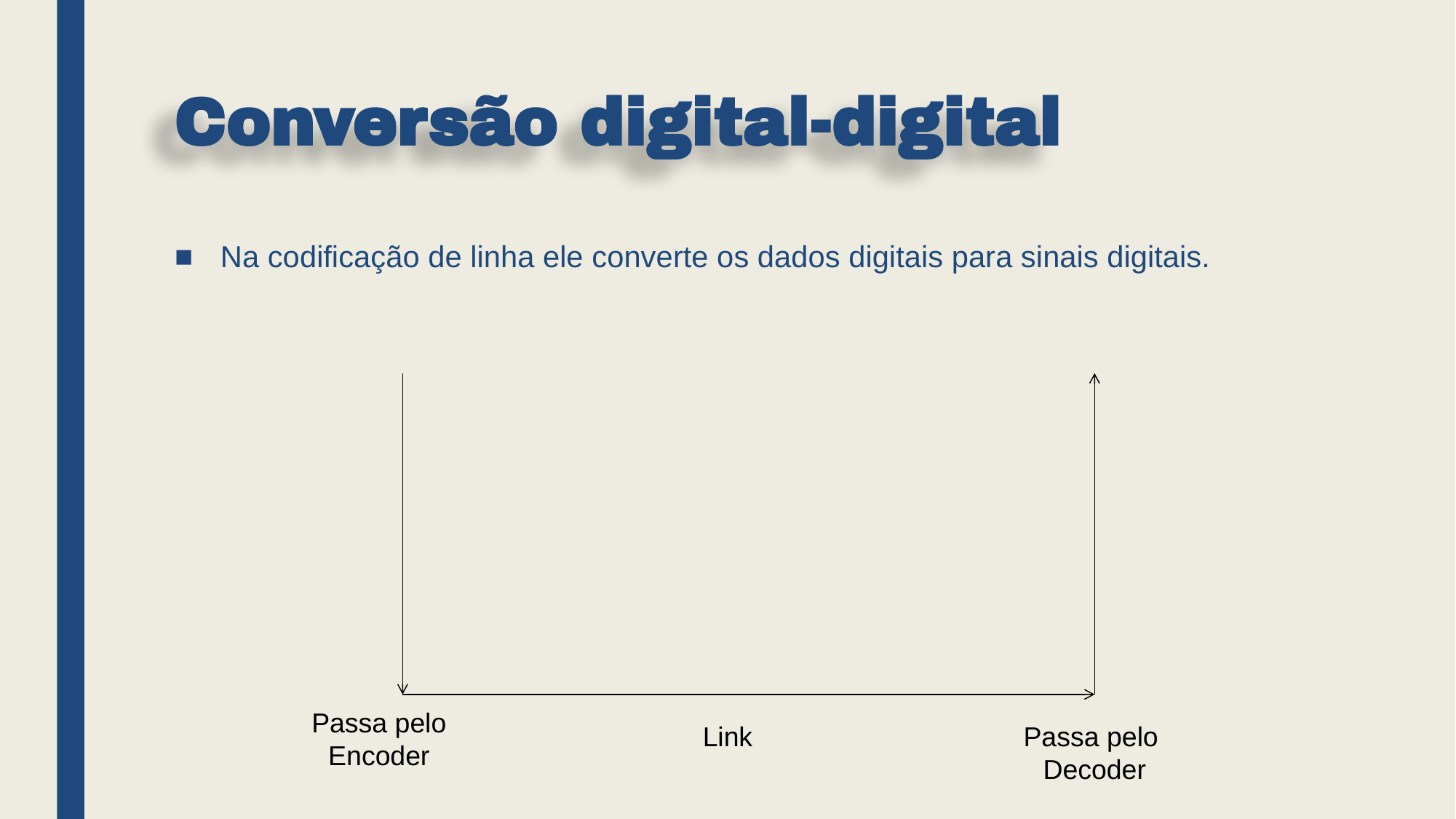

# Conversão digital-digital
Na codificação de linha ele converte os dados digitais para sinais digitais.
Passa pelo Encoder
Link
Passa pelo
Decoder